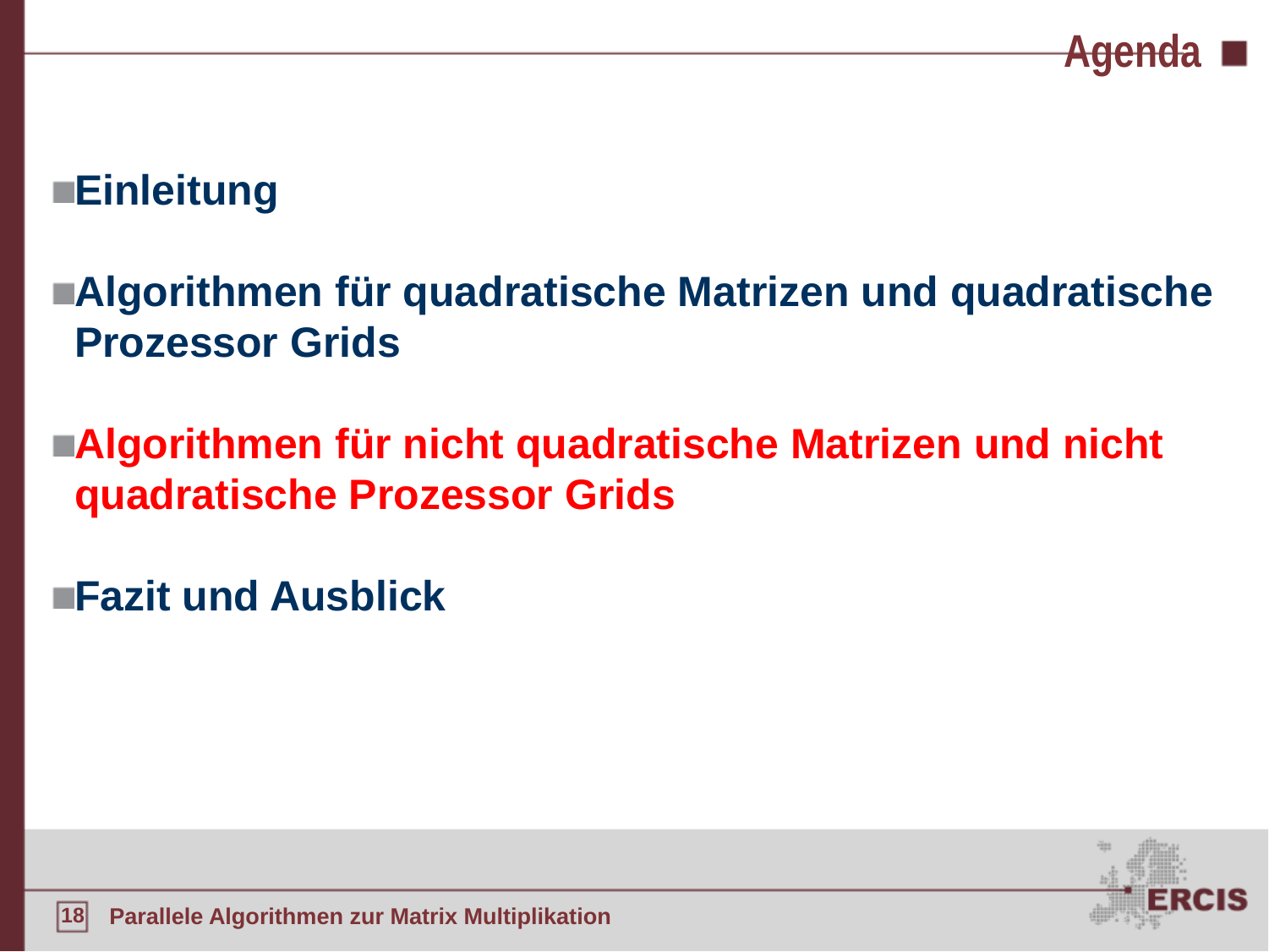

Agenda
Einleitung

Algorithmen für quadratische Matrizen und quadratische Prozessor Grids

Algorithmen für nicht quadratische Matrizen und nicht quadratische Prozessor Grids

Fazit und Ausblick